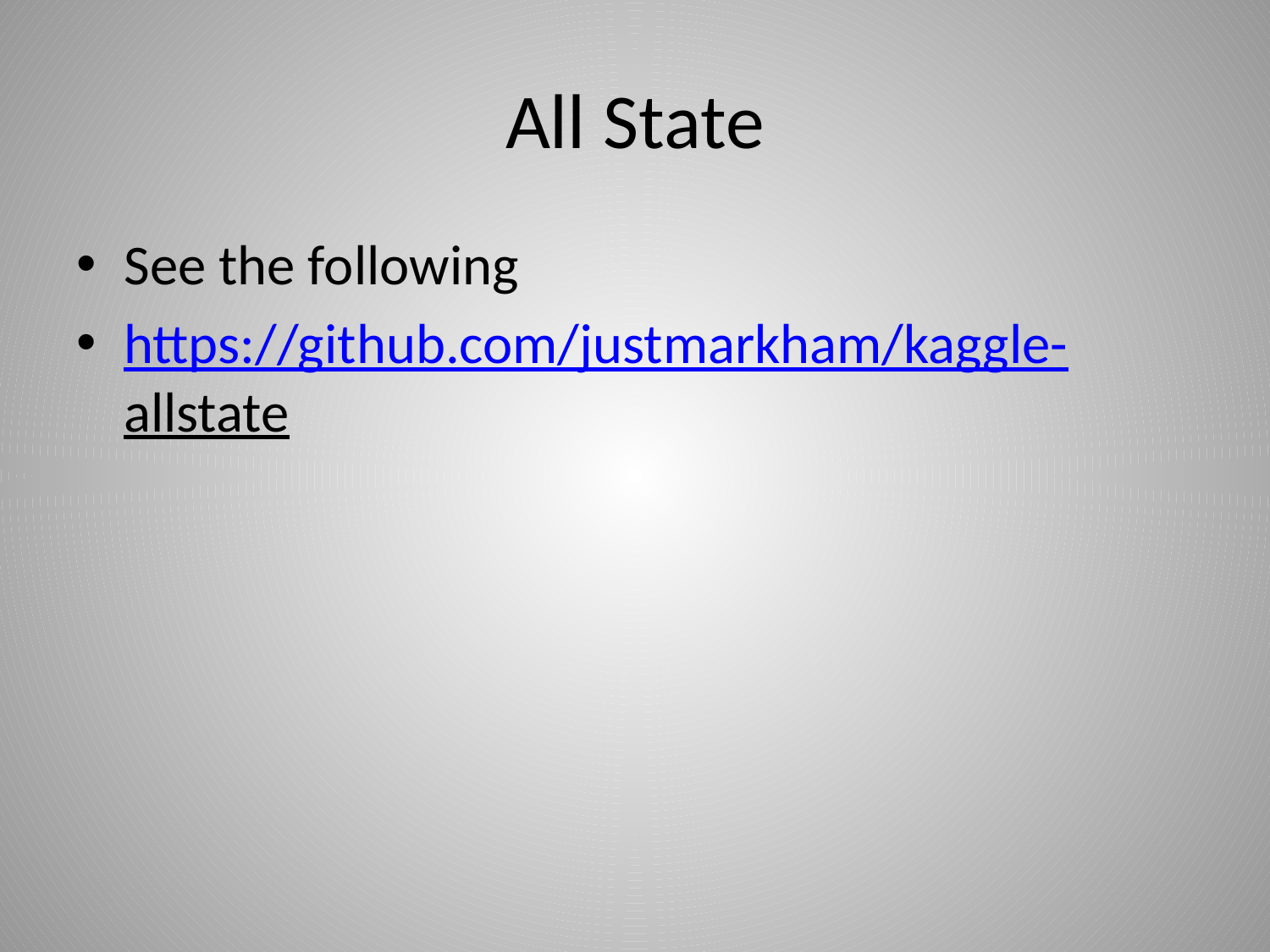

# All State
See the following
https://github.com/justmarkham/kaggle-allstate